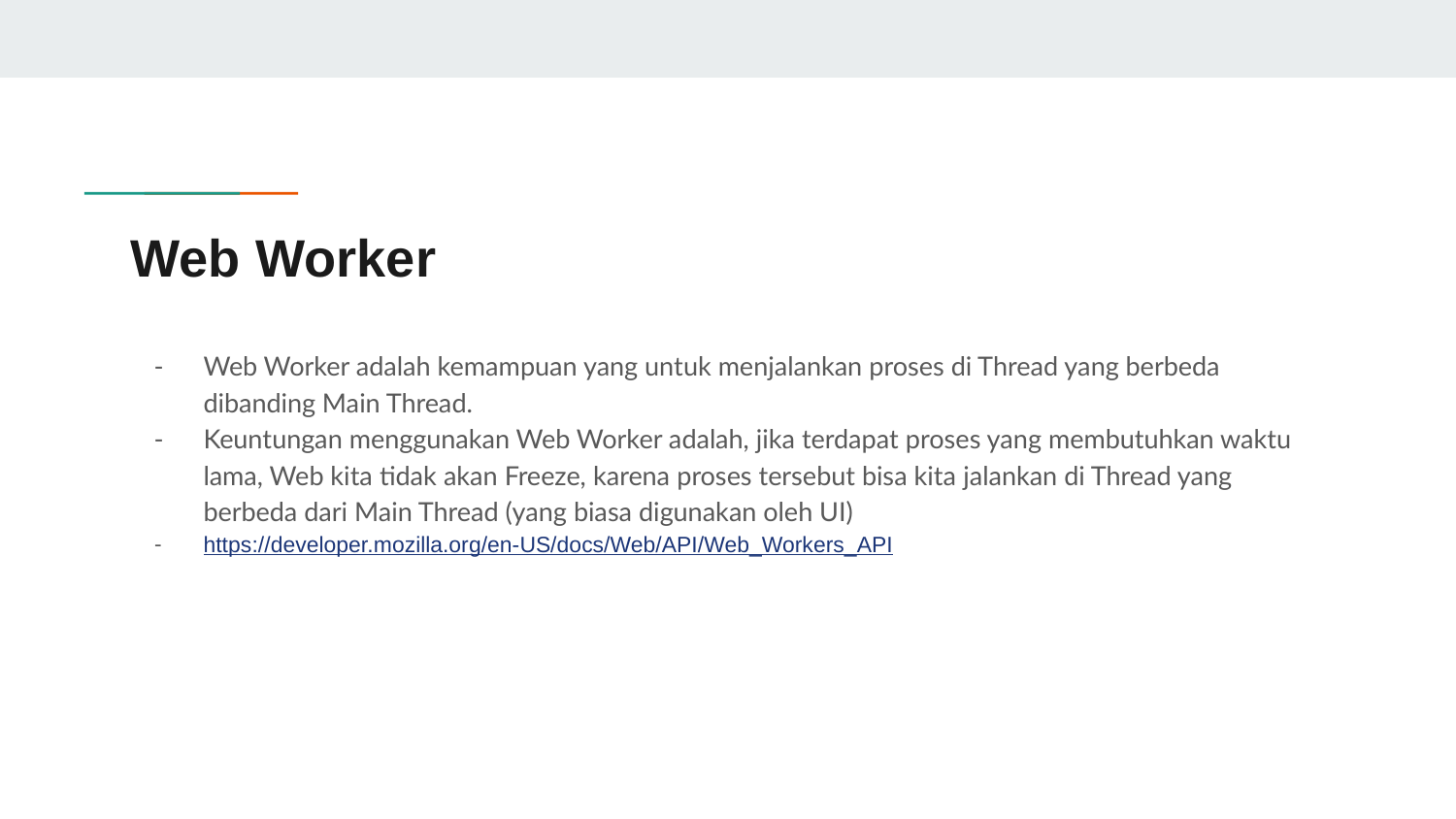

# Web Worker
Web Worker adalah kemampuan yang untuk menjalankan proses di Thread yang berbeda dibanding Main Thread.
Keuntungan menggunakan Web Worker adalah, jika terdapat proses yang membutuhkan waktu lama, Web kita tidak akan Freeze, karena proses tersebut bisa kita jalankan di Thread yang berbeda dari Main Thread (yang biasa digunakan oleh UI)
https://developer.mozilla.org/en-US/docs/Web/API/Web_Workers_API